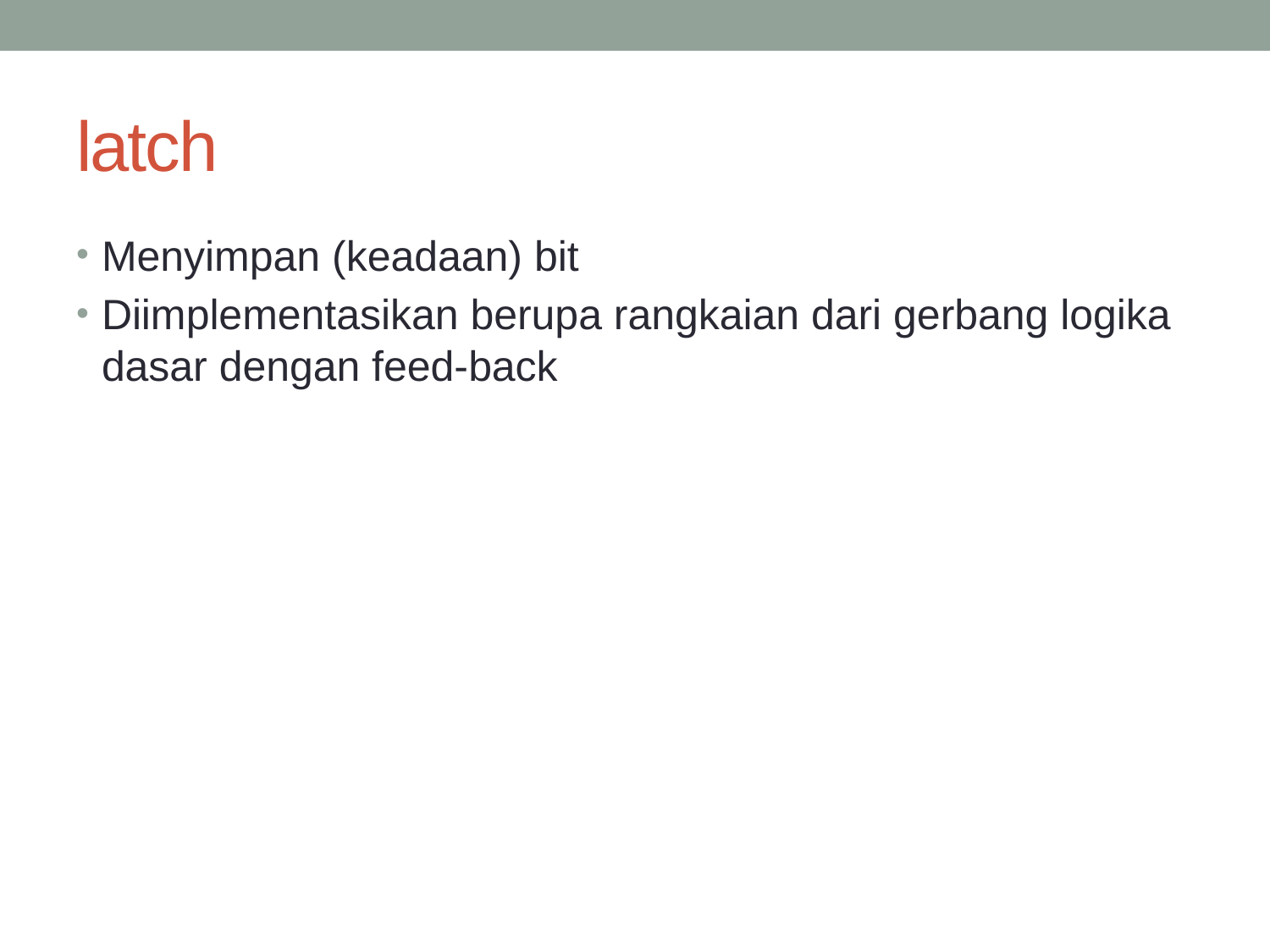

# latch
Menyimpan (keadaan) bit
Diimplementasikan berupa rangkaian dari gerbang logika dasar dengan feed-back